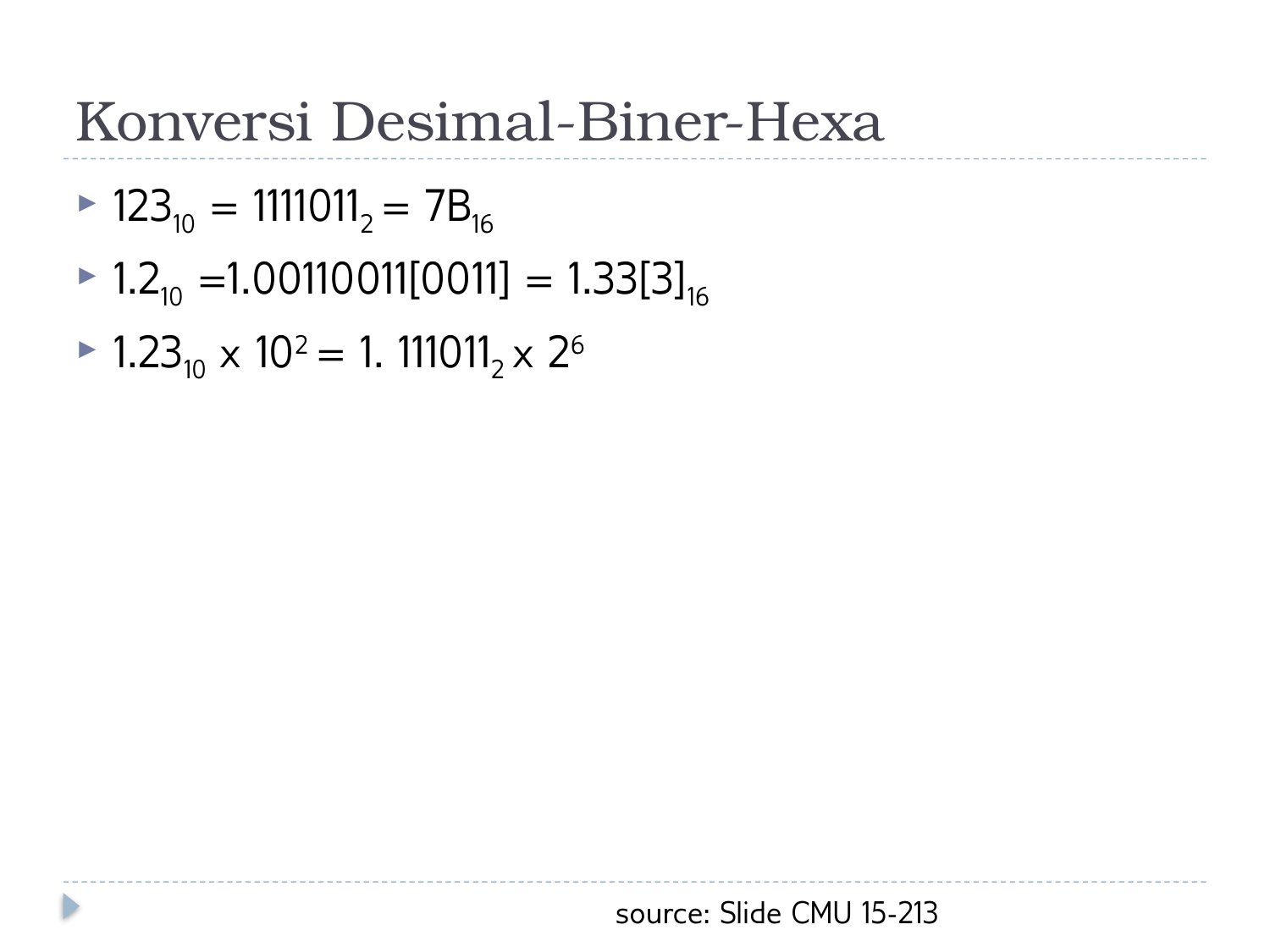

# Konversi Desimal-Biner-Hexa
12310 = 11110112 = 7B16
1.210 =1.00110011[0011] = 1.33[3]16
1.2310 x 102 = 1. 1110112 x 26
source: Slide CMU 15-213